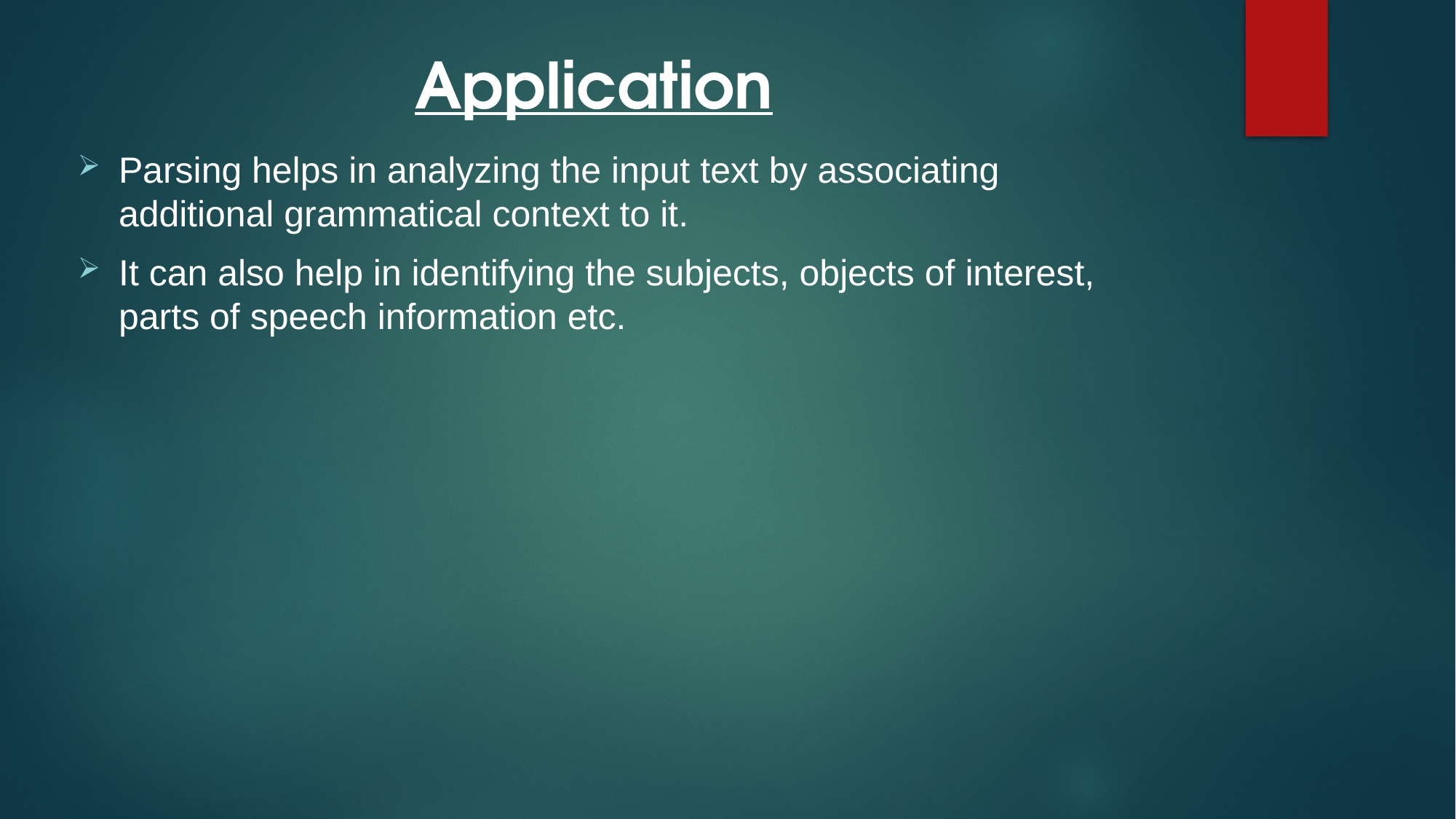

# Application
Parsing helps in analyzing the input text by associating additional grammatical context to it.
It can also help in identifying the subjects, objects of interest, parts of speech information etc.